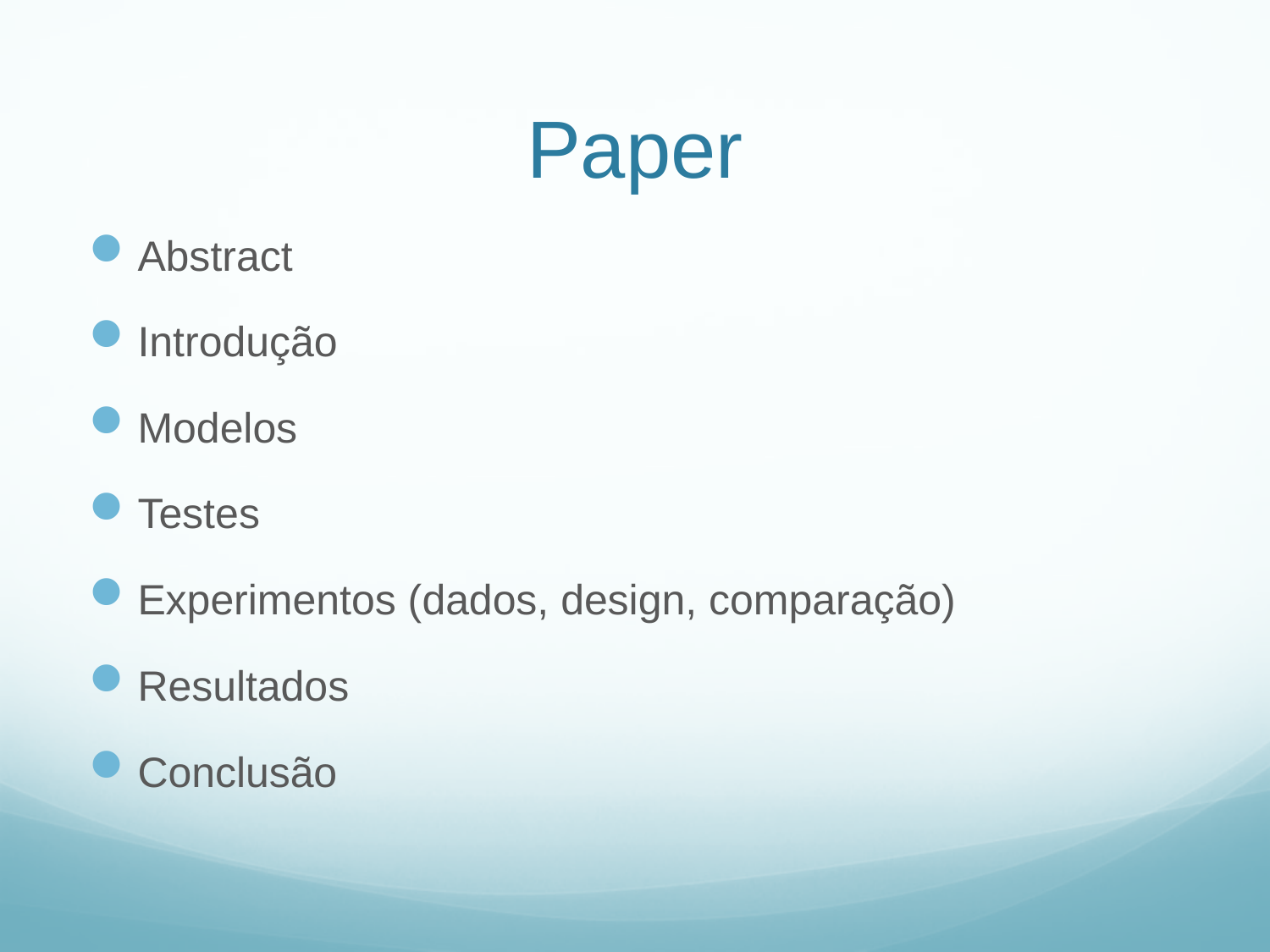

# Paper
Abstract
Introdução
Modelos
Testes
Experimentos (dados, design, comparação)
Resultados
Conclusão